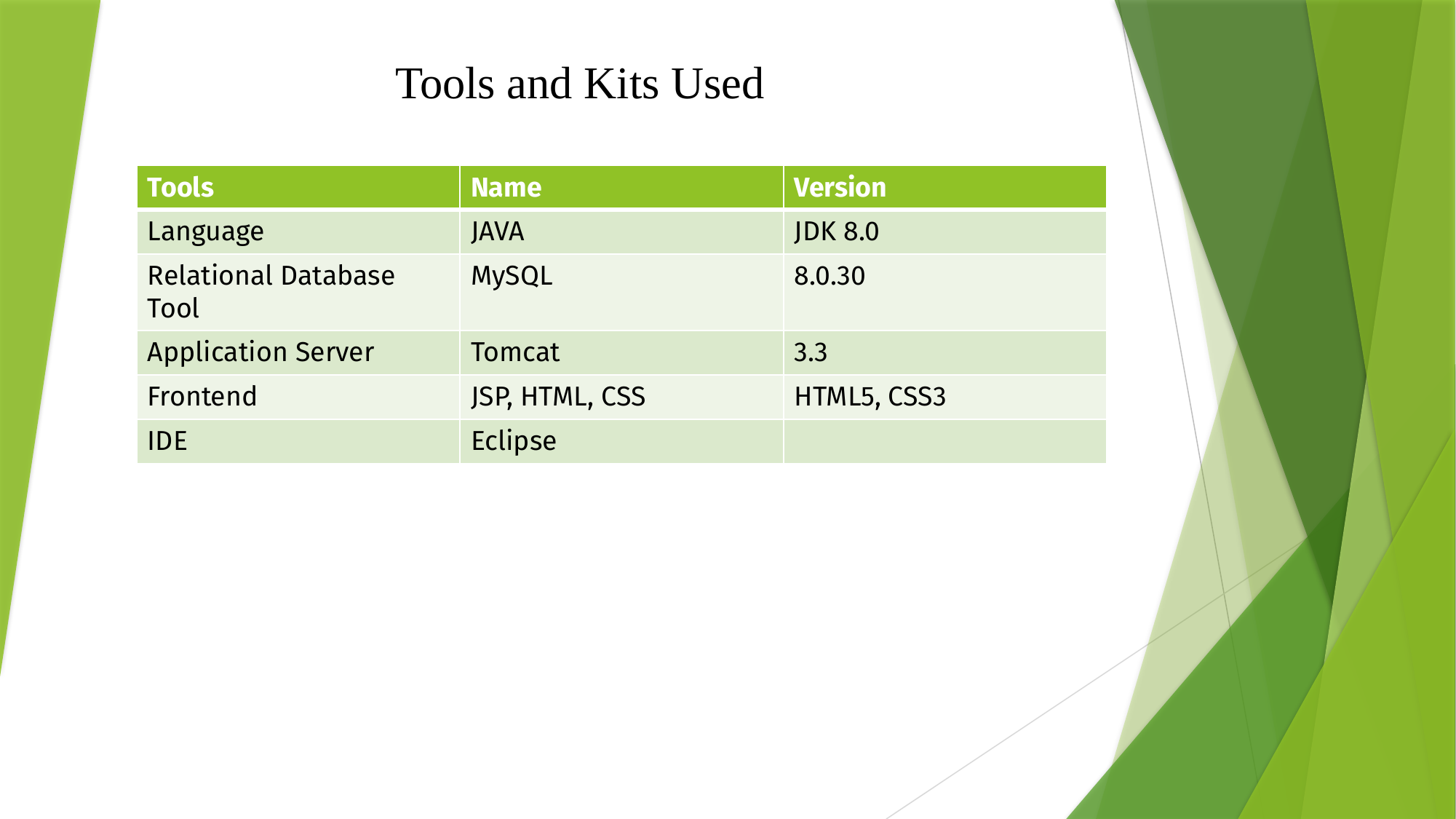

# Tools and Kits Used
| Tools | Name | Version |
| --- | --- | --- |
| Language | JAVA | JDK 8.0 |
| Relational Database Tool | MySQL | 8.0.30 |
| Application Server | Tomcat | 3.3 |
| Frontend | JSP, HTML, CSS | HTML5, CSS3 |
| IDE | Eclipse |  |